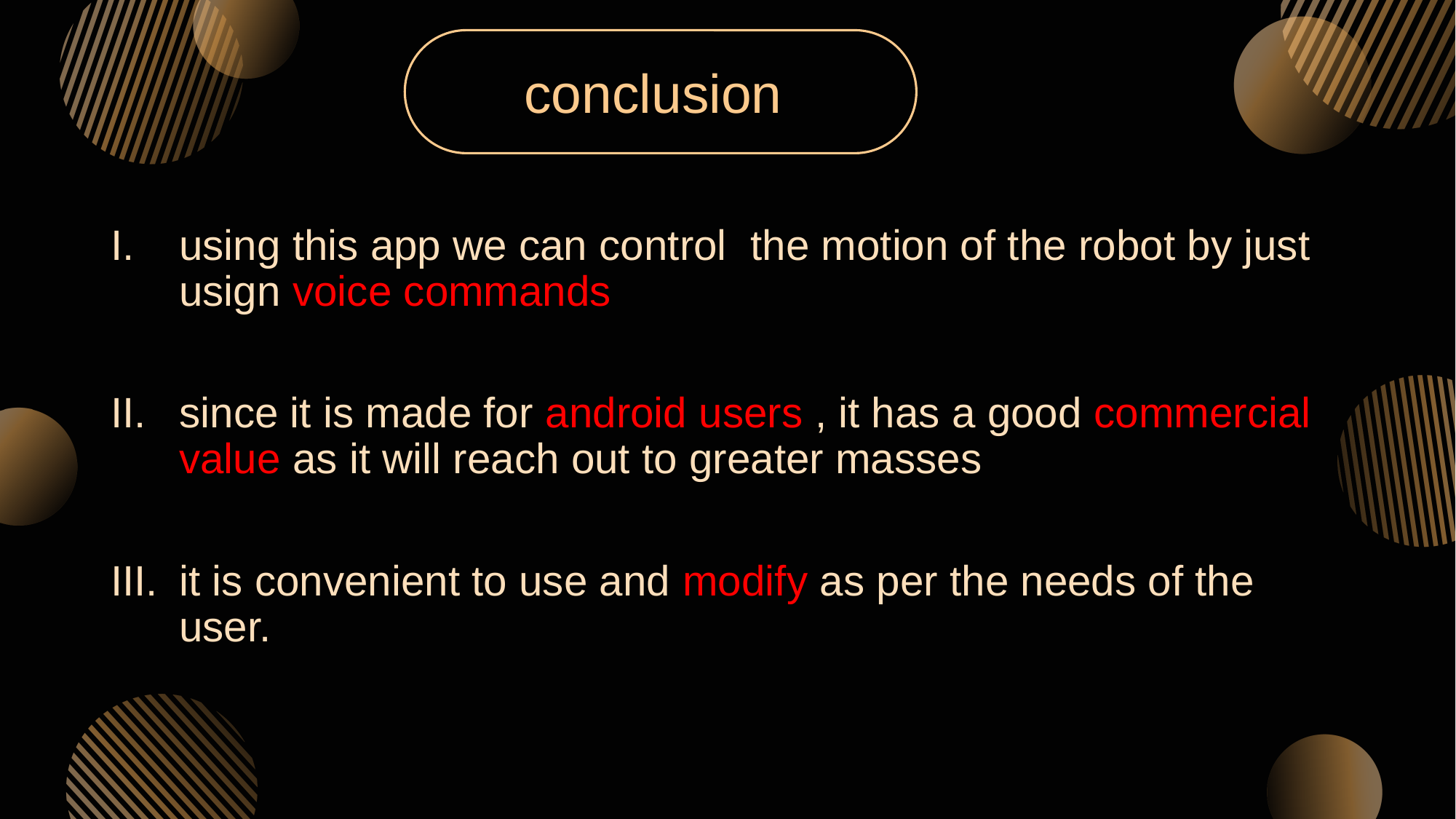

conclusion
using this app we can control  the motion of the robot by just usign voice commands

since it is made for android users , it has a good commercial value as it will reach out to greater masses

it is convenient to use and modify as per the needs of the user.